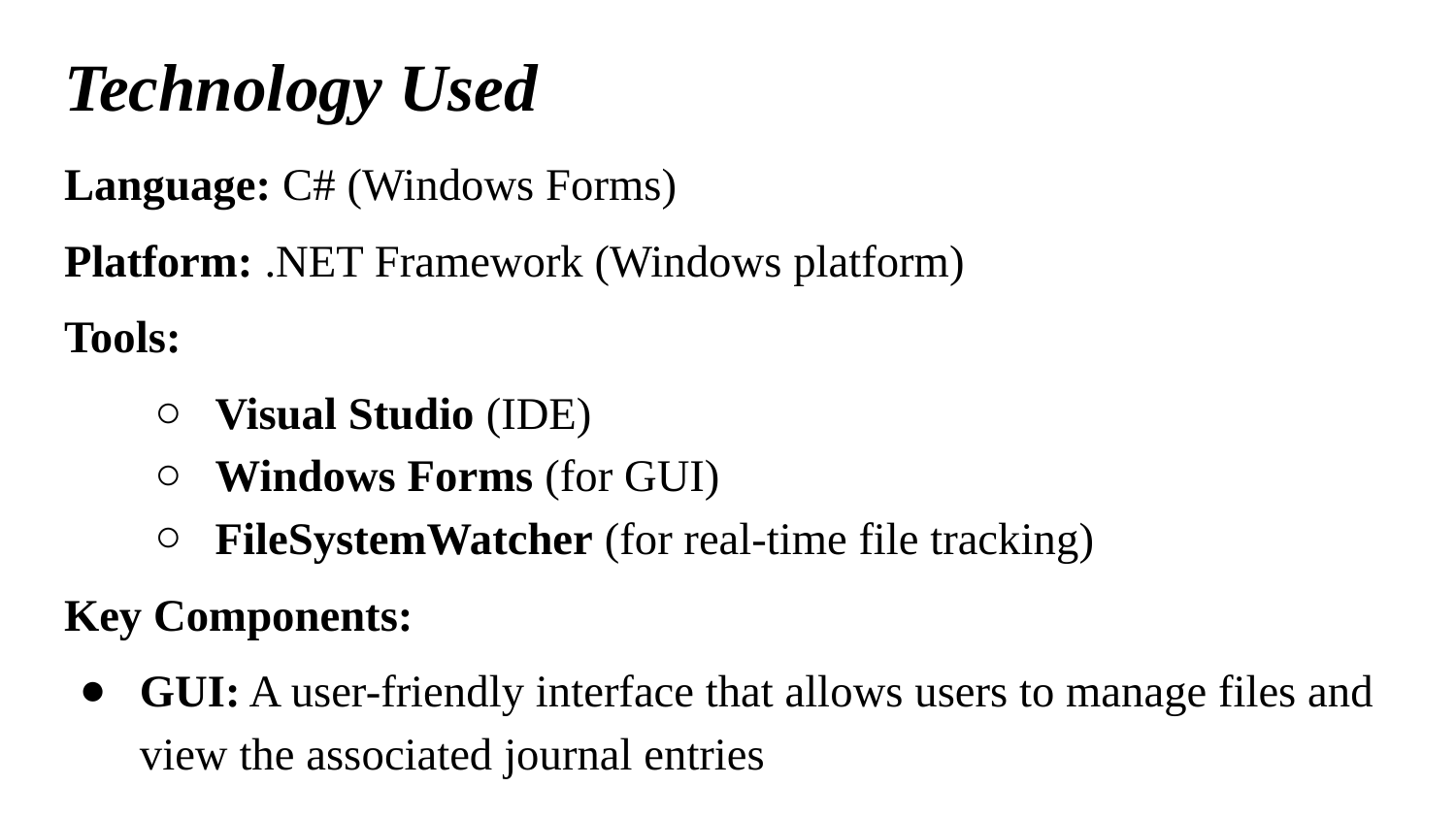

# Technology Used
Language: C# (Windows Forms)
Platform: .NET Framework (Windows platform)
Tools:
Visual Studio (IDE)
Windows Forms (for GUI)
FileSystemWatcher (for real-time file tracking)
Key Components:
GUI: A user-friendly interface that allows users to manage files and view the associated journal entries